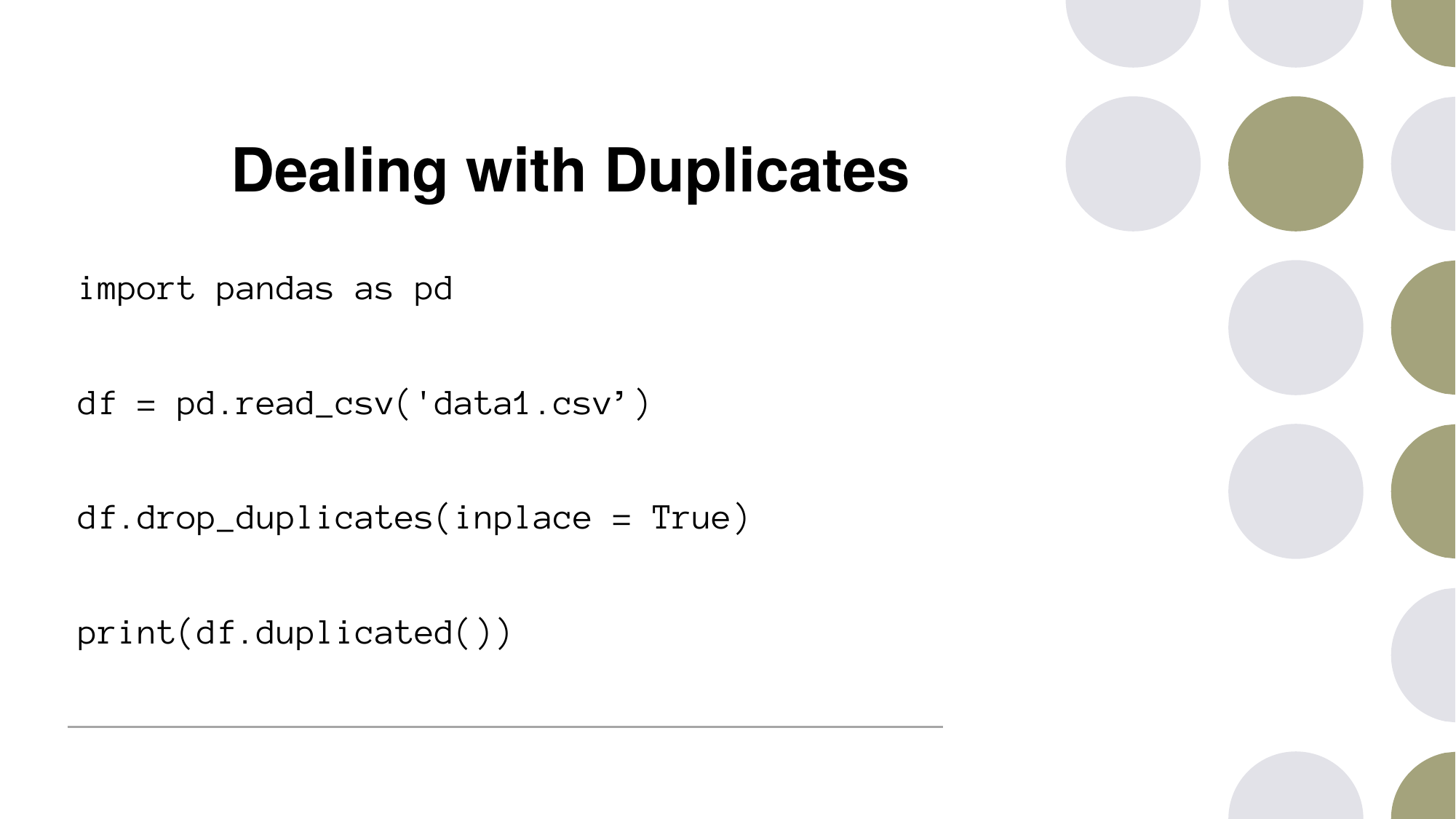

# Dealing with Duplicates
import pandas as pd

df = pd.read_csv('data1.csv’)

df.drop_duplicates(inplace = True)

print(df.duplicated())